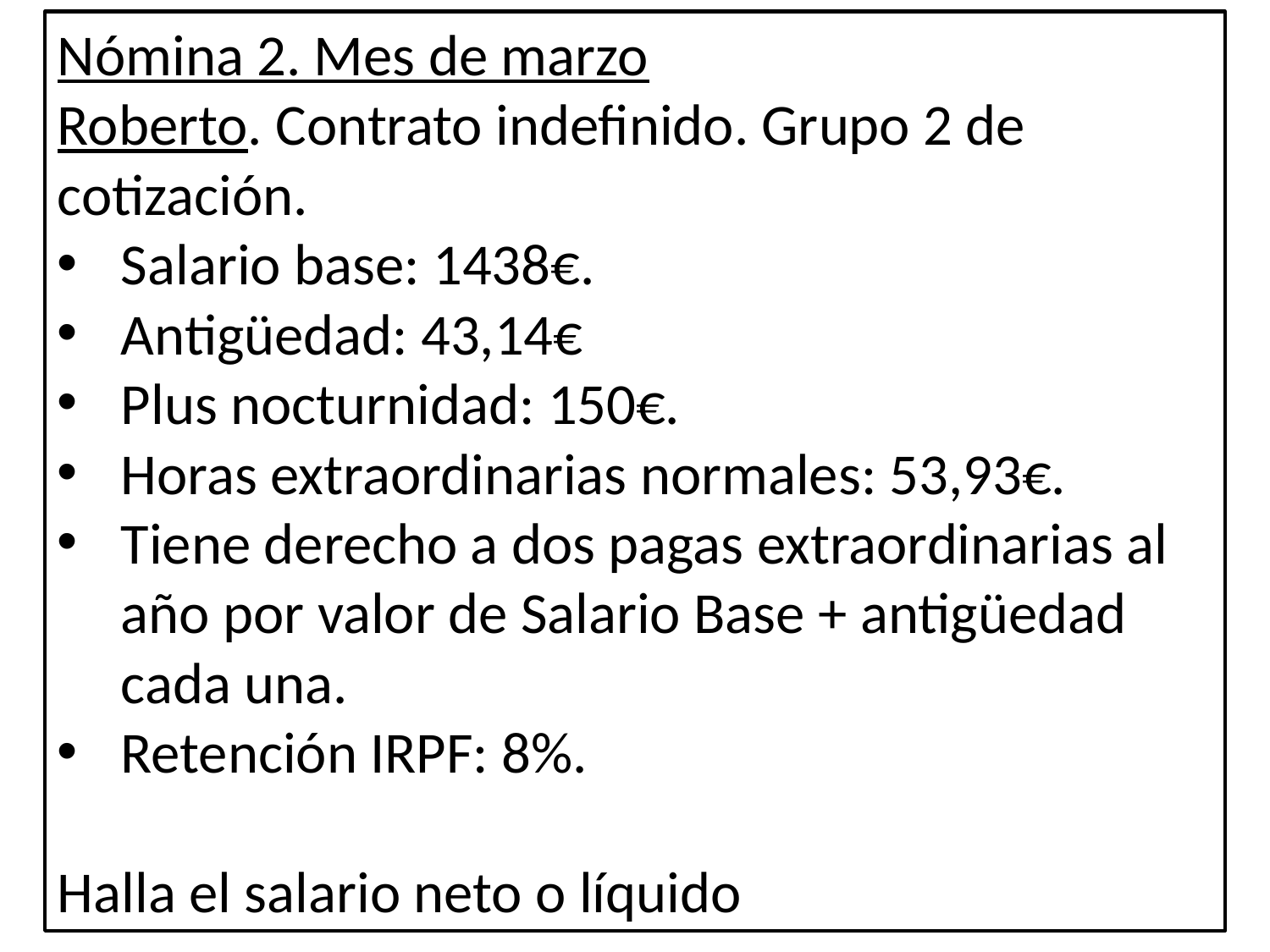

Nómina 2. Mes de marzo
Roberto. Contrato indefinido. Grupo 2 de cotización.
Salario base: 1438€.
Antigüedad: 43,14€
Plus nocturnidad: 150€.
Horas extraordinarias normales: 53,93€.
Tiene derecho a dos pagas extraordinarias al año por valor de Salario Base + antigüedad cada una.
Retención IRPF: 8%.

Halla el salario neto o líquido